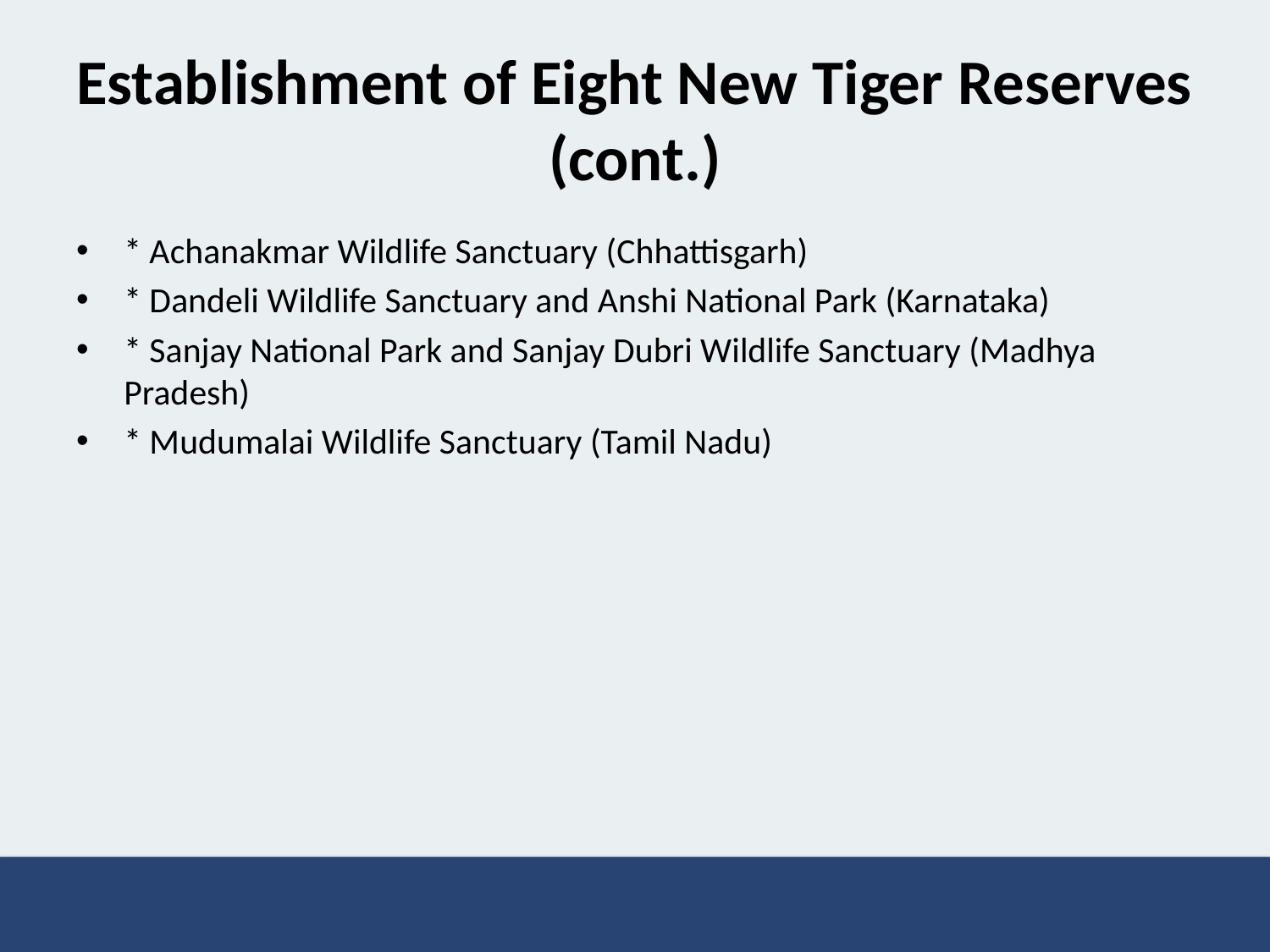

# Establishment of Eight New Tiger Reserves (cont.)
* Achanakmar Wildlife Sanctuary (Chhattisgarh)
* Dandeli Wildlife Sanctuary and Anshi National Park (Karnataka)
* Sanjay National Park and Sanjay Dubri Wildlife Sanctuary (Madhya Pradesh)
* Mudumalai Wildlife Sanctuary (Tamil Nadu)